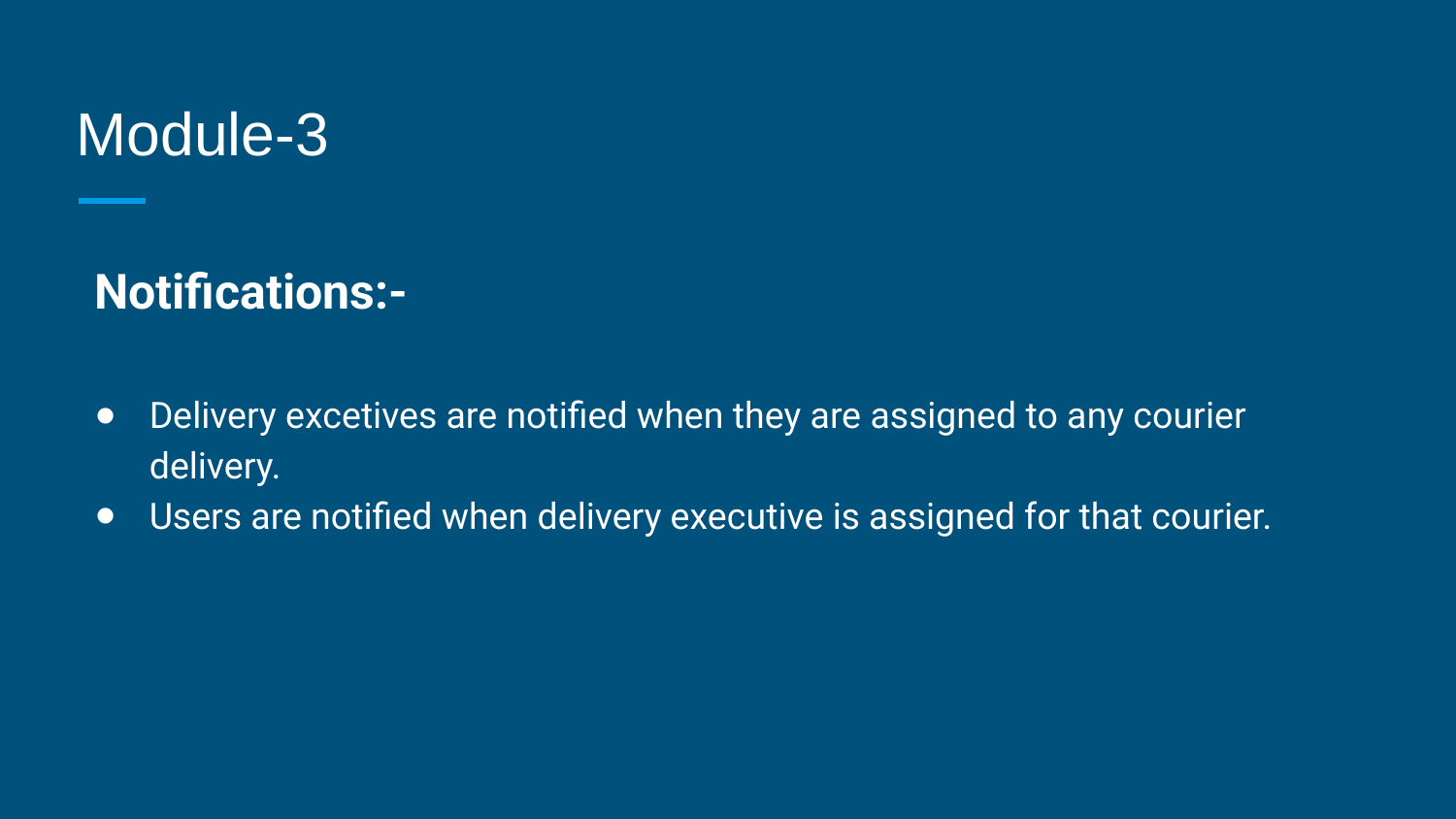

# Module-3
Notifications:-

Delivery excetives are notified when they are assigned to any courier delivery.
Users are notified when delivery executive is assigned for that courier.